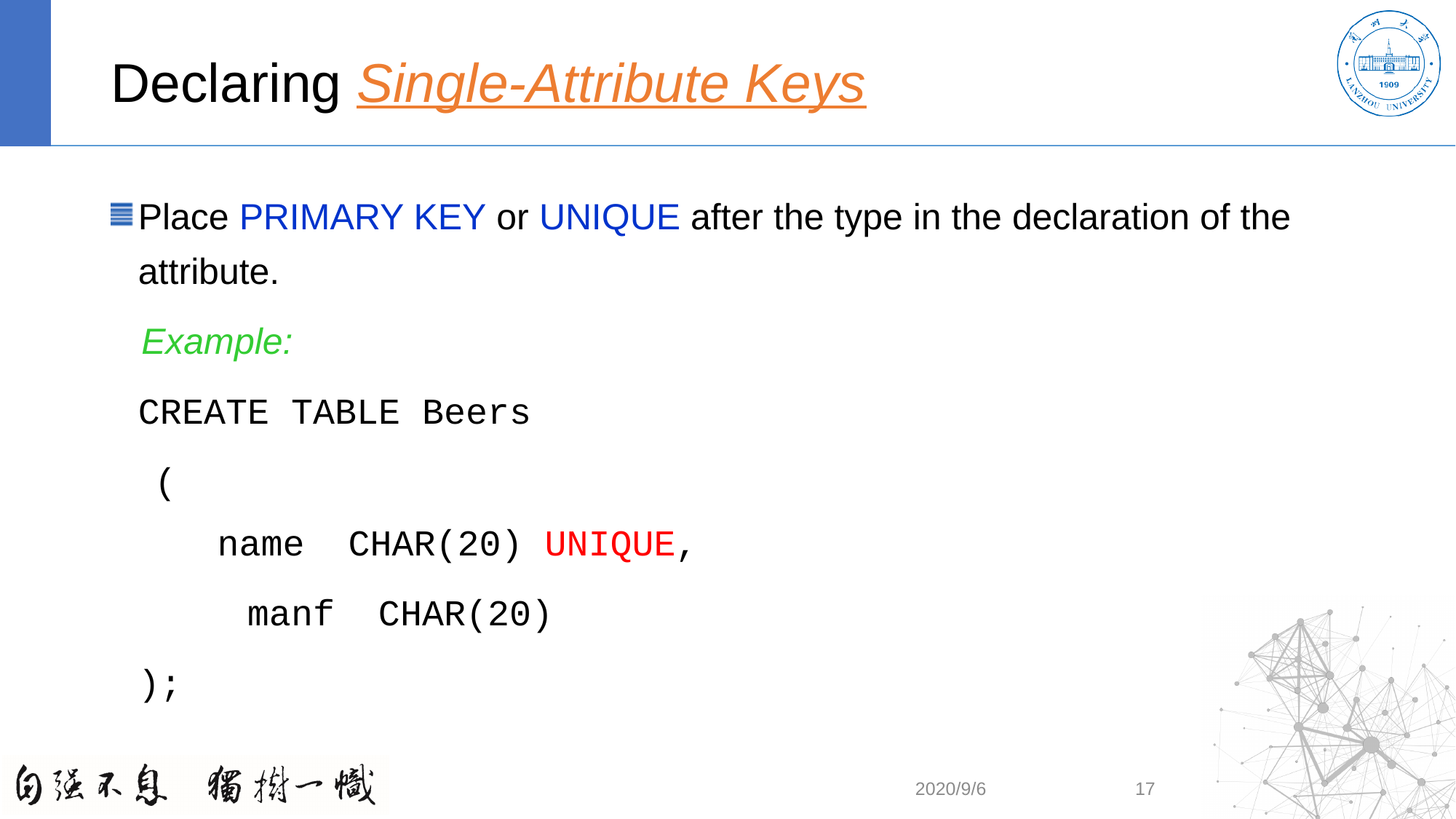

# Declaring Single-Attribute Keys
Place PRIMARY KEY or UNIQUE after the type in the declaration of the attribute.
   Example:
	CREATE TABLE Beers
  (
name  CHAR(20) UNIQUE,
		manf	 CHAR(20)
	);

2020/9/6
17